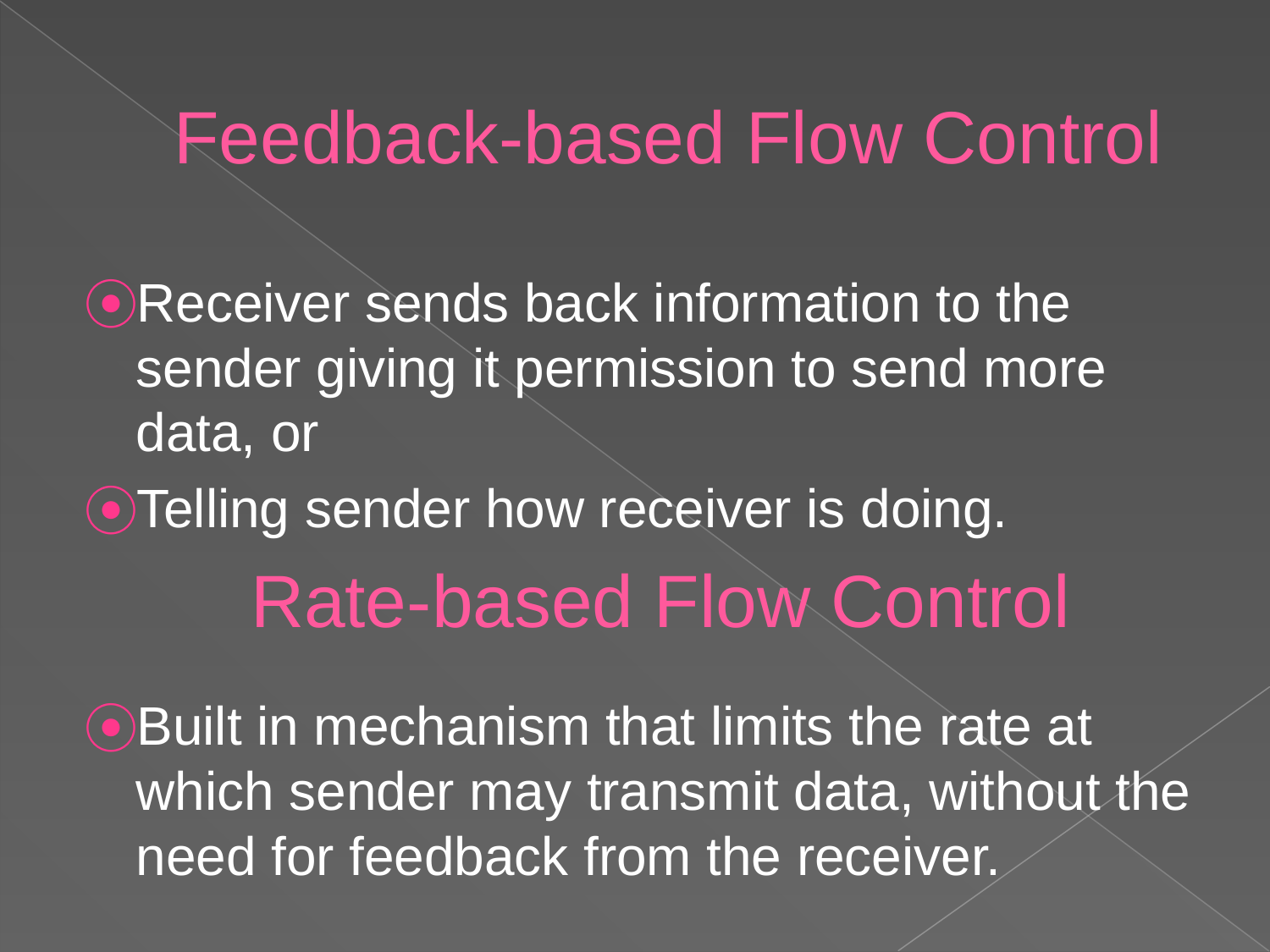

# Feedback-based Flow Control
Receiver sends back information to the sender giving it permission to send more data, or
Telling sender how receiver is doing.

Built in mechanism that limits the rate at which sender may transmit data, without the need for feedback from the receiver.

Rate-based Flow Control